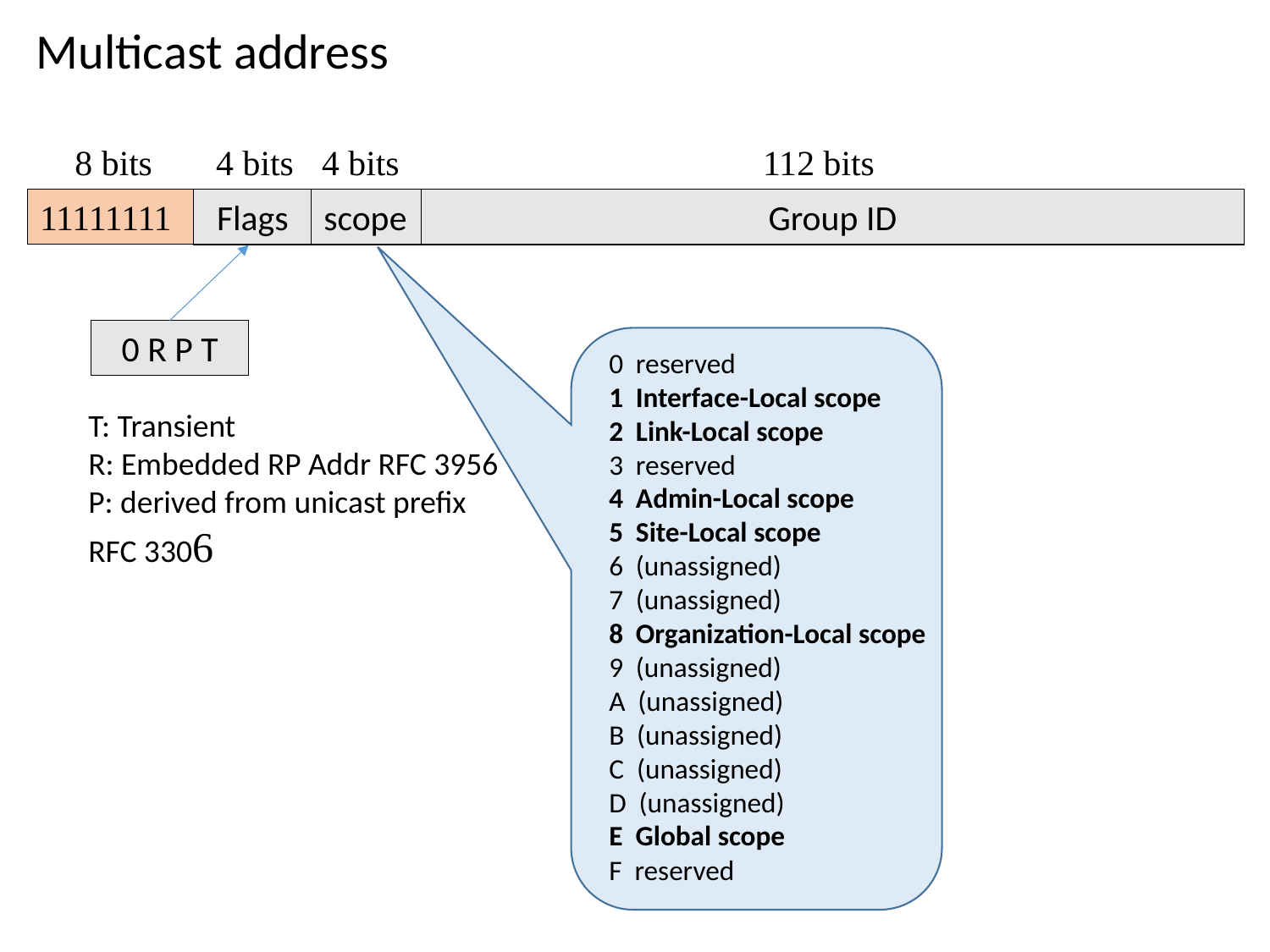

Multicast address
112 bits
8 bits
4 bits
4 bits
Flags
scope
Group ID

11111111
0 R P T

         0  reserved
         1  Interface-Local scope
         2  Link-Local scope
         3  reserved
         4  Admin-Local scope
         5  Site-Local scope
         6  (unassigned)
         7  (unassigned)
         8  Organization-Local scope
         9  (unassigned)
         A  (unassigned)
         B  (unassigned)
         C  (unassigned)
         D  (unassigned)
         E  Global scope
         F  reserved
T: Transient
R: Embedded RP Addr RFC 3956
P: derived from unicast prefix RFC 3306